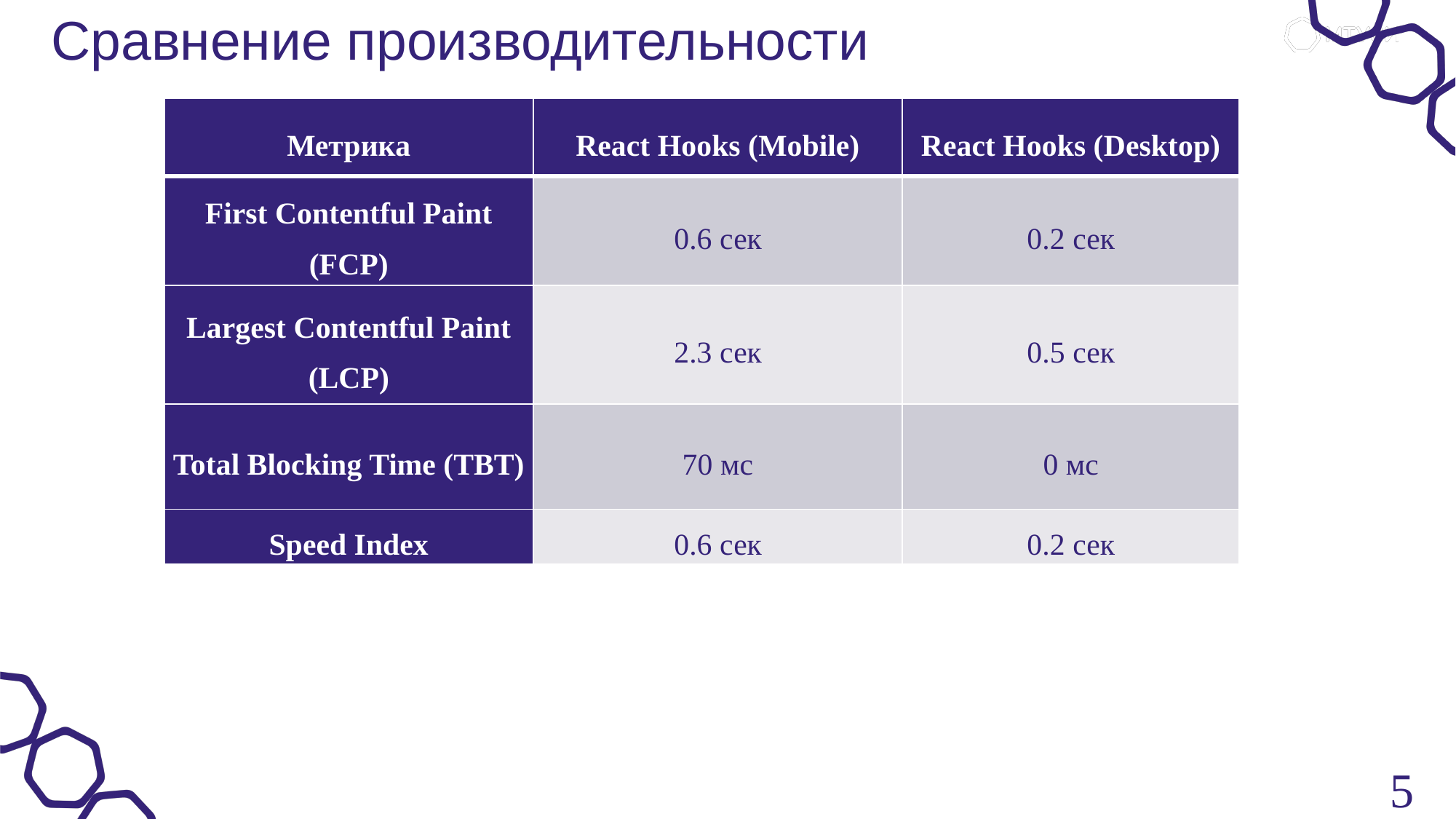

# Сравнение производительности
| Метрика | React Hooks (Mobile) | React Hooks (Desktop) |
| --- | --- | --- |
| First Contentful Paint (FCP) | 0.6 сек | 0.2 сек |
| Largest Contentful Paint (LCP) | 2.3 сек | 0.5 сек |
| Total Blocking Time (TBT) | 70 мс | 0 мс |
| Speed Index | 0.6 сек | 0.2 сек |

5